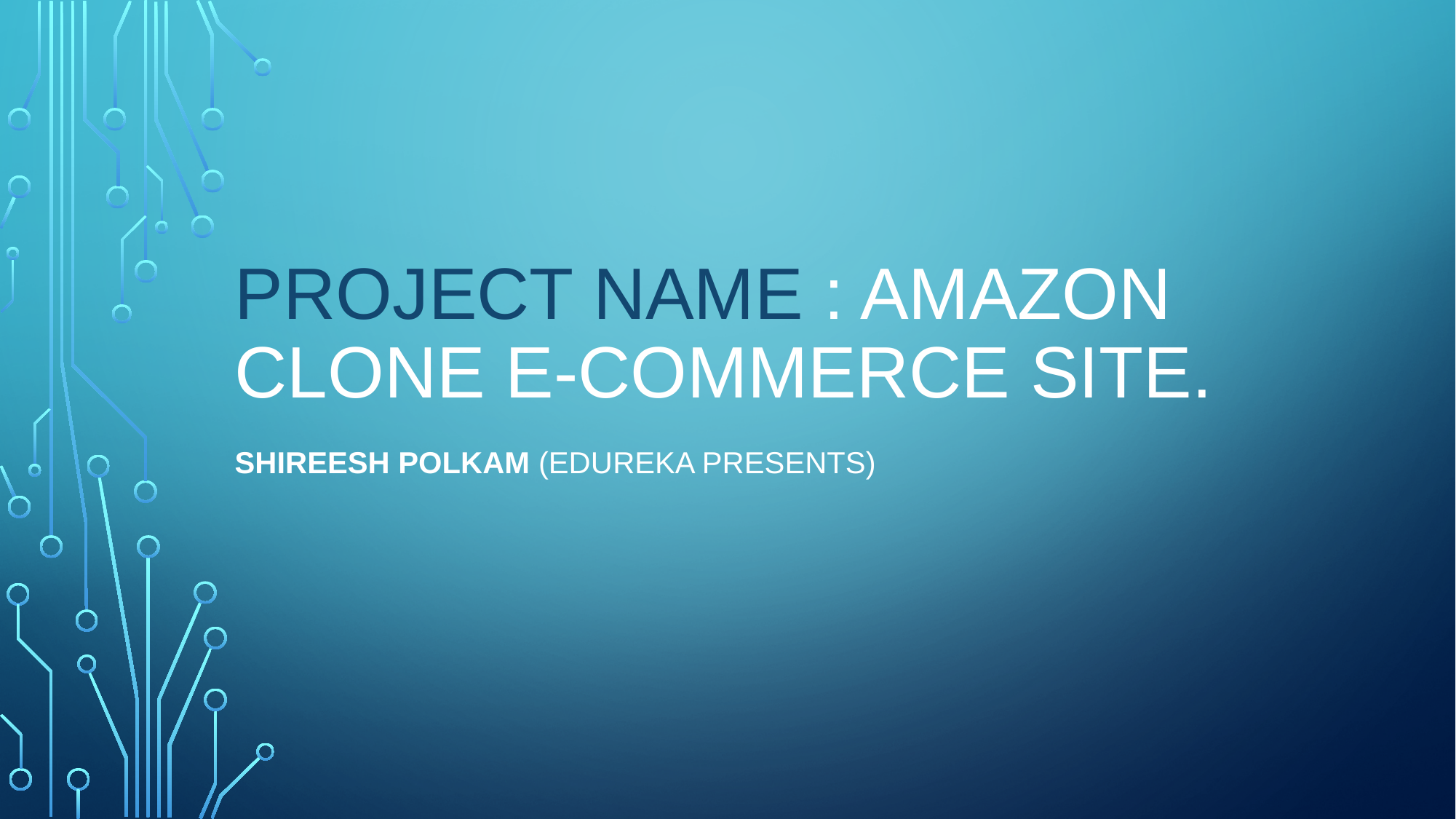

# Project Name : Amazon clone e-commerce SITE.
Shireesh polkam (Edureka presents)